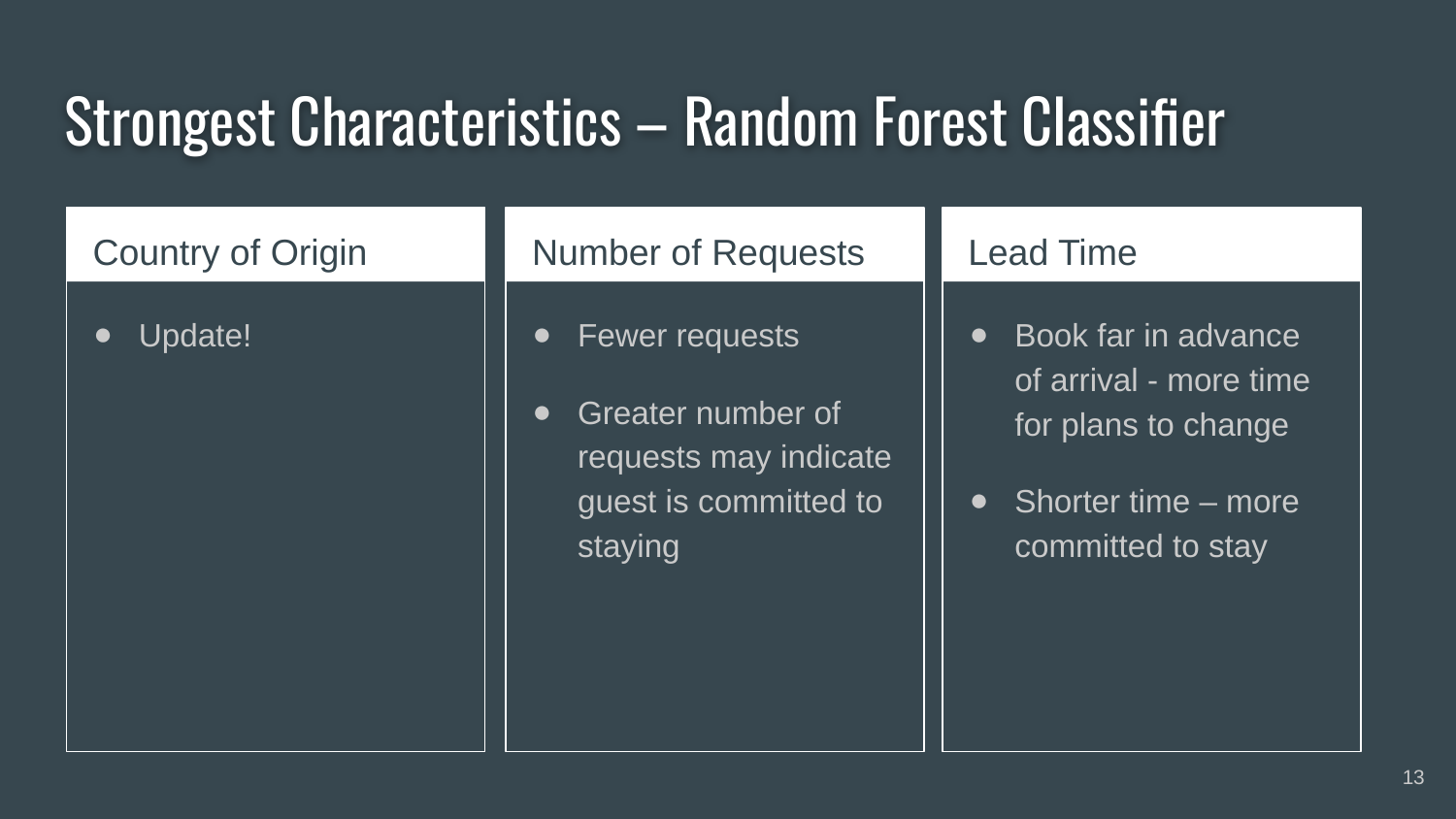

# Strongest Characteristics – Random Forest Classifier

Country of Origin

Number of Requests

Lead Time
Update!
Fewer requests
Greater number of requests may indicate guest is committed to staying

Book far in advance of arrival - more time for plans to change
Shorter time – more committed to stay
13